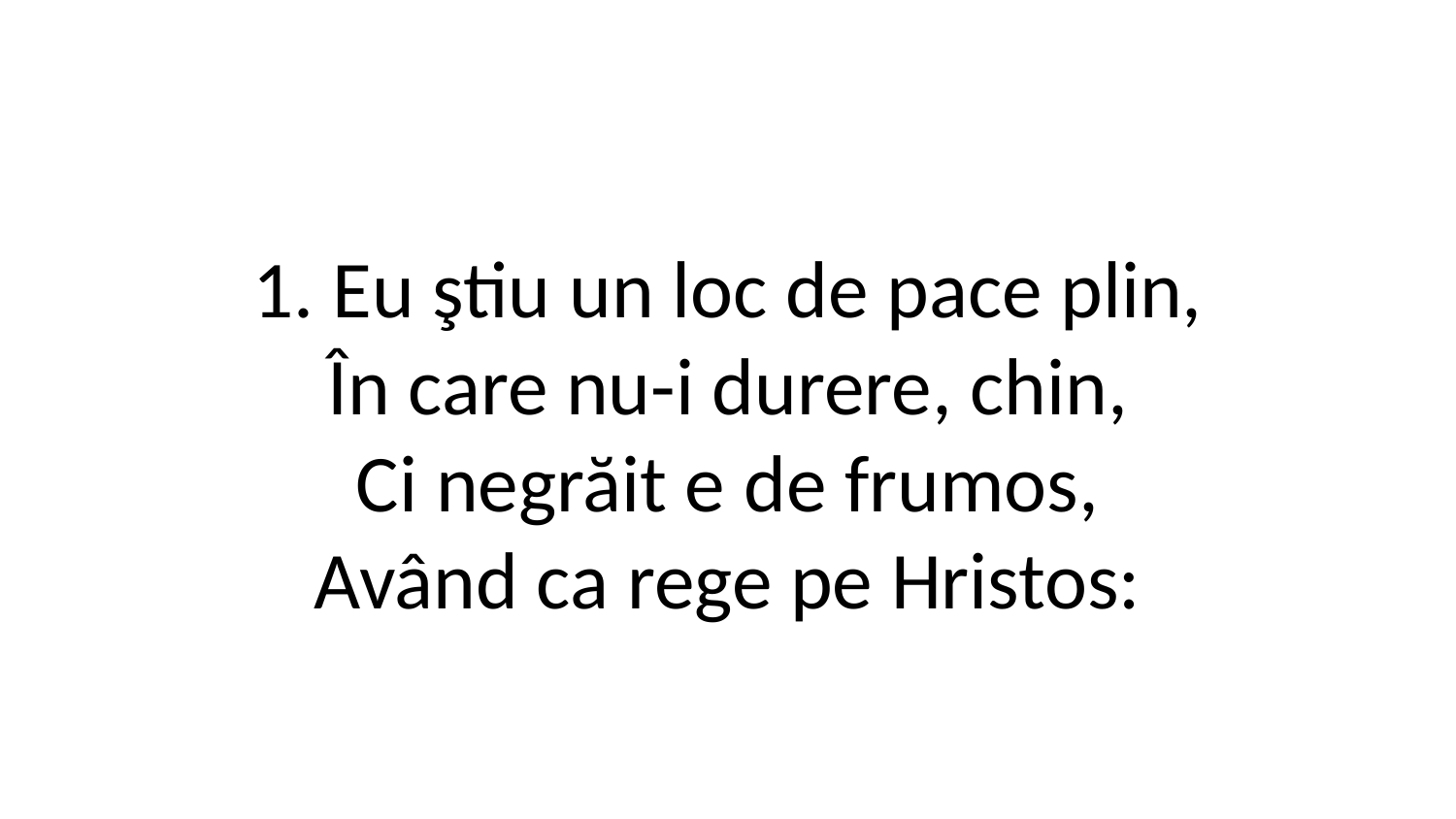

1. Eu ştiu un loc de pace plin,
În care nu-i durere, chin,
Ci negrăit e de frumos,
Având ca rege pe Hristos: